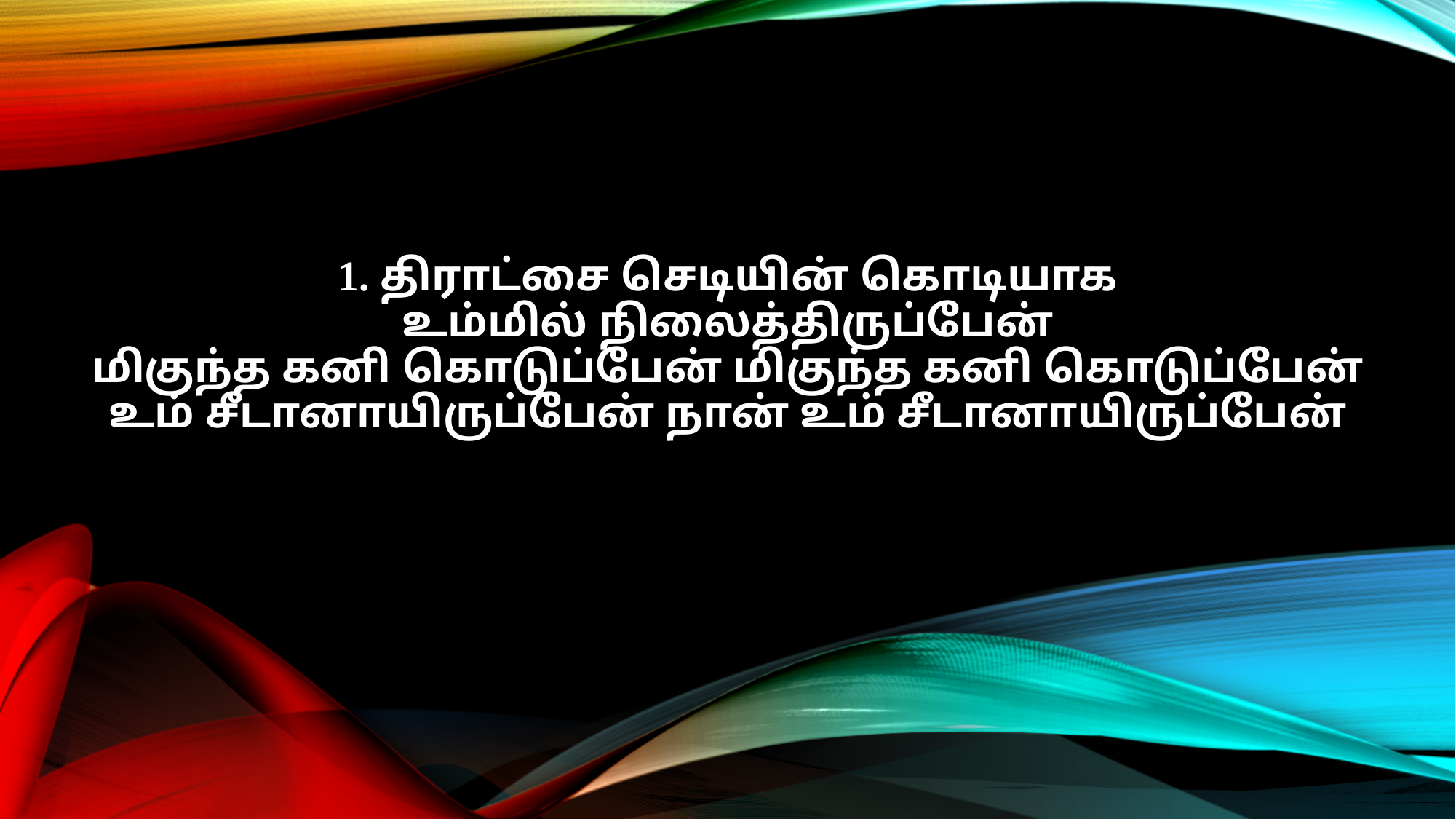

1. திராட்சை செடியின் கொடியாக
உம்மில் நிலைத்திருப்பேன்
மிகுந்த கனி கொடுப்பேன் மிகுந்த கனி கொடுப்பேன்
உம் சீடானாயிருப்பேன் நான் உம் சீடானாயிருப்பேன்